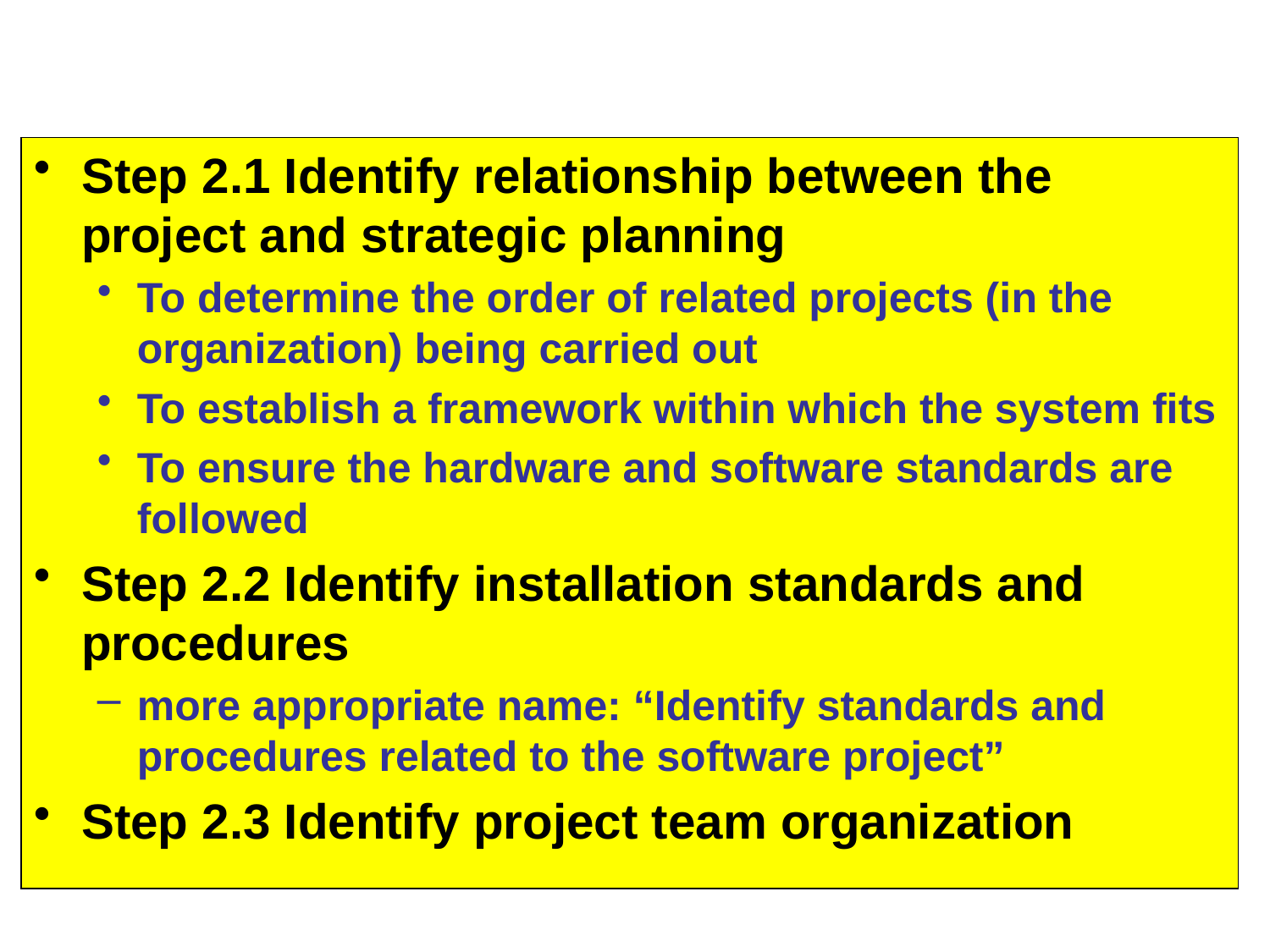

#
Step 2.1 Identify relationship between the project and strategic planning
To determine the order of related projects (in the organization) being carried out
To establish a framework within which the system fits
To ensure the hardware and software standards are followed
Step 2.2 Identify installation standards and procedures
more appropriate name: “Identify standards and procedures related to the software project”
Step 2.3 Identify project team organization